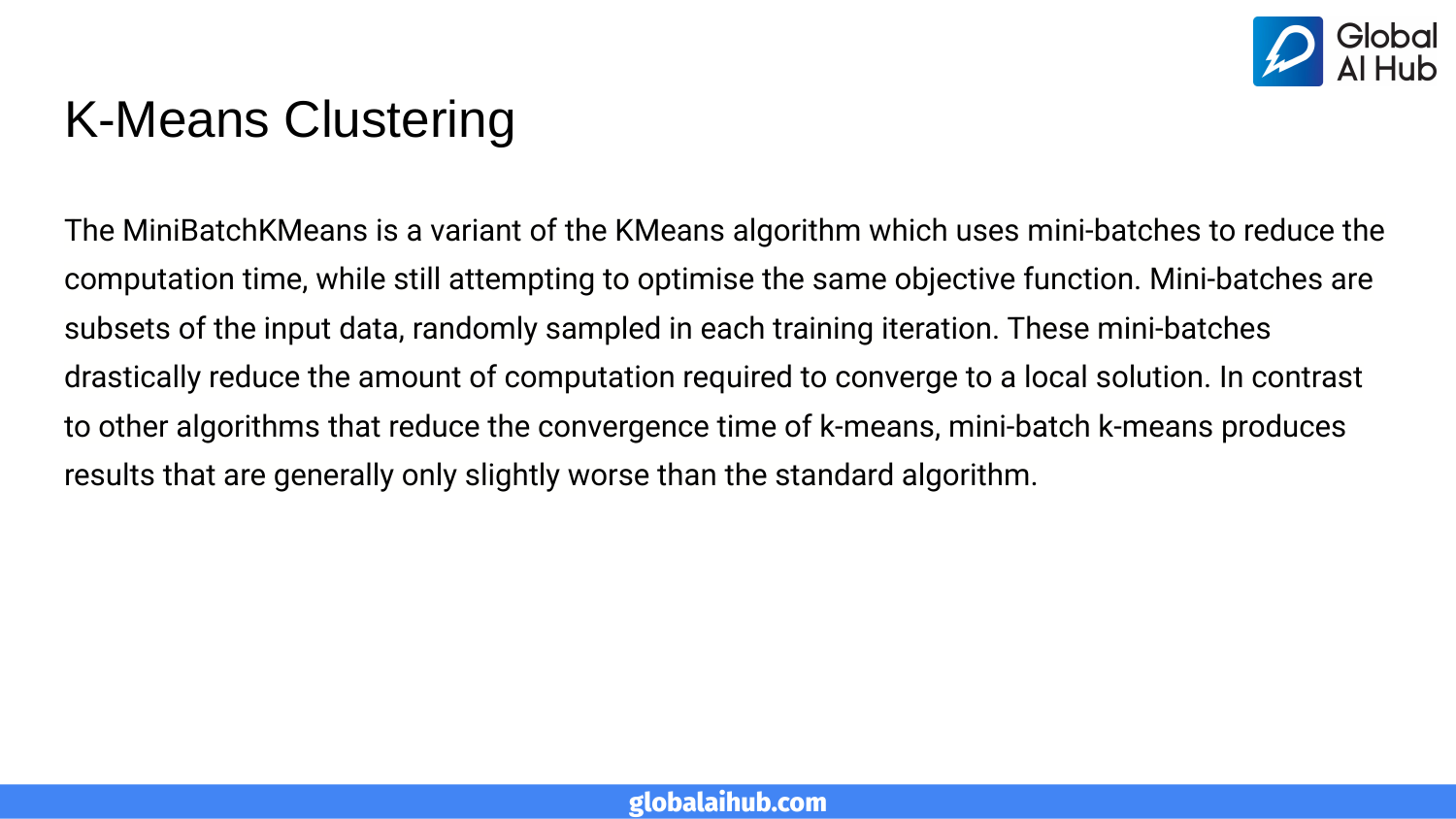

# K-Means Clustering
The MiniBatchKMeans is a variant of the KMeans algorithm which uses mini-batches to reduce the computation time, while still attempting to optimise the same objective function. Mini-batches are subsets of the input data, randomly sampled in each training iteration. These mini-batches drastically reduce the amount of computation required to converge to a local solution. In contrast to other algorithms that reduce the convergence time of k-means, mini-batch k-means produces results that are generally only slightly worse than the standard algorithm.